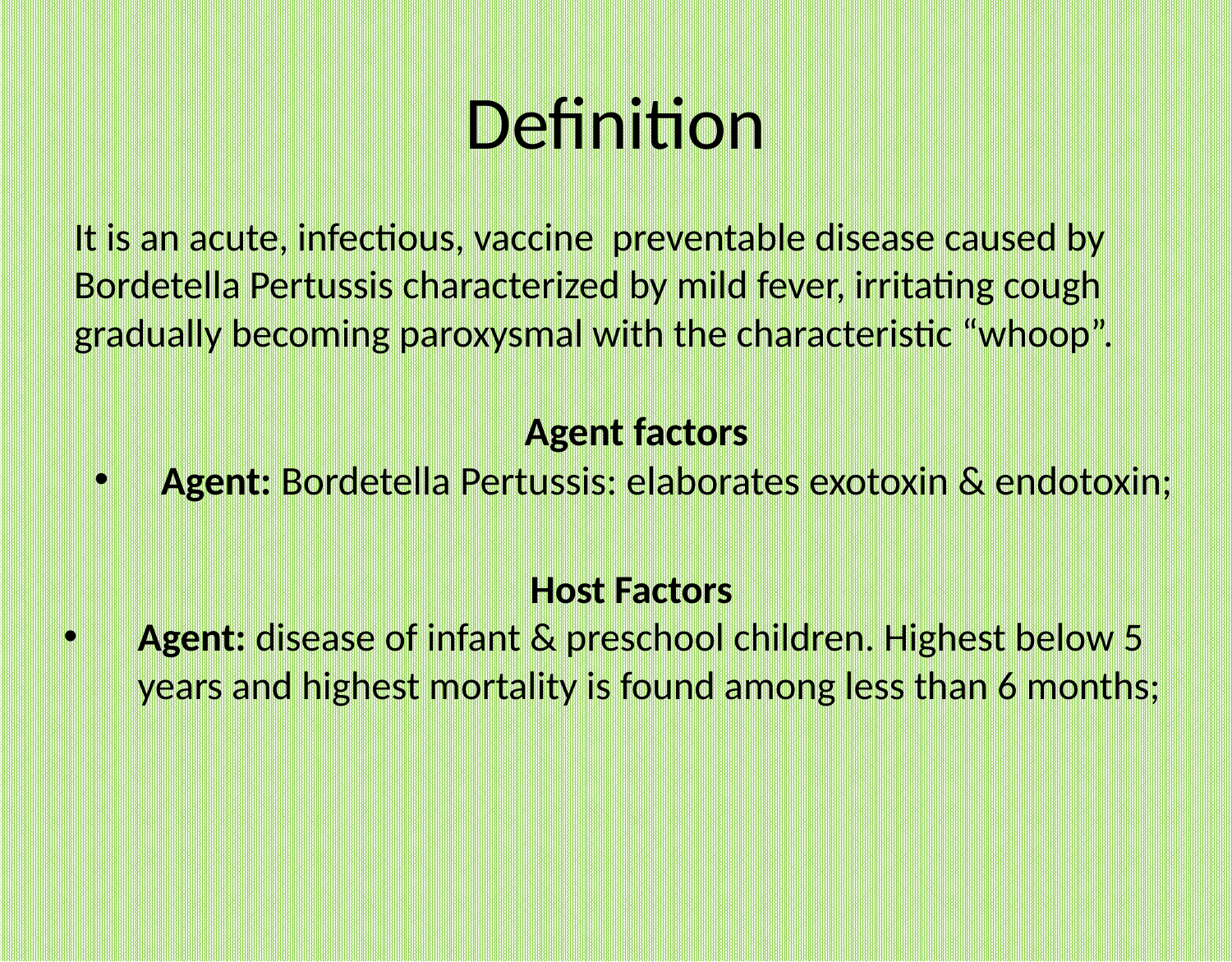

# Definition
It is an acute, infectious, vaccine  preventable disease caused by Bordetella Pertussis characterized by mild fever, irritating cough gradually becoming paroxysmal with the characteristic “whoop”.
Agent factors
Agent: Bordetella Pertussis: elaborates exotoxin & endotoxin;
Host Factors
Agent: disease of infant & preschool children. Highest below 5 years and highest mortality is found among less than 6 months;